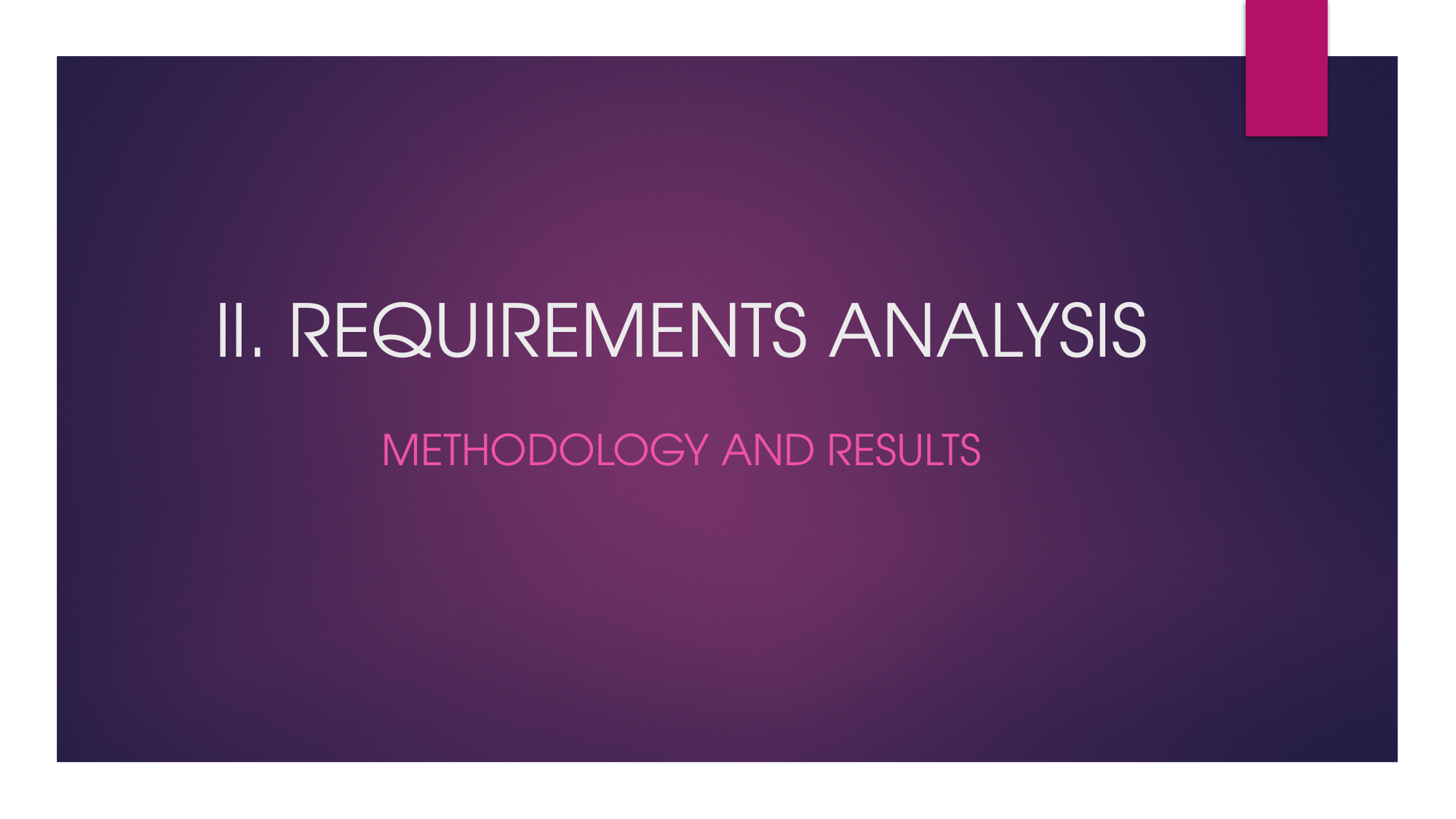

# II. REQUIREMENTS ANALYSIS
 methodology AND RESULTS